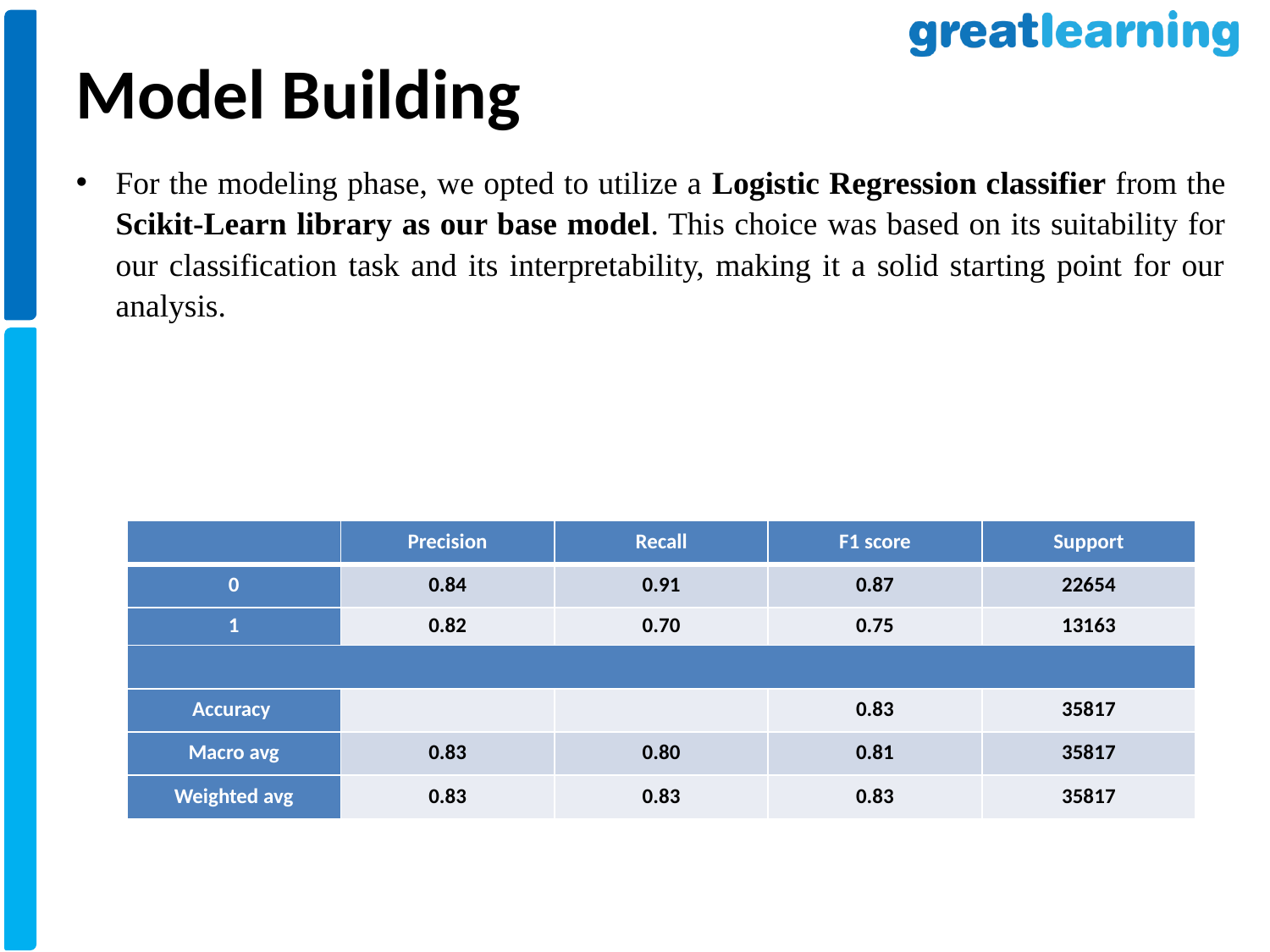

Model Building
For the modeling phase, we opted to utilize a Logistic Regression classifier from the Scikit-Learn library as our base model. This choice was based on its suitability for our classification task and its interpretability, making it a solid starting point for our analysis.
|  | Precision | Recall | F1 score | Support |
| --- | --- | --- | --- | --- |
| 0 | 0.84 | 0.91 | 0.87 | 22654 |
| 1 | 0.82 | 0.70 | 0.75 | 13163 |
|  |  |  |  |  |
| Accuracy |  |  | 0.83 | 35817 |
| Macro avg | 0.83 | 0.80 | 0.81 | 35817 |
| Weighted avg | 0.83 | 0.83 | 0.83 | 35817 |